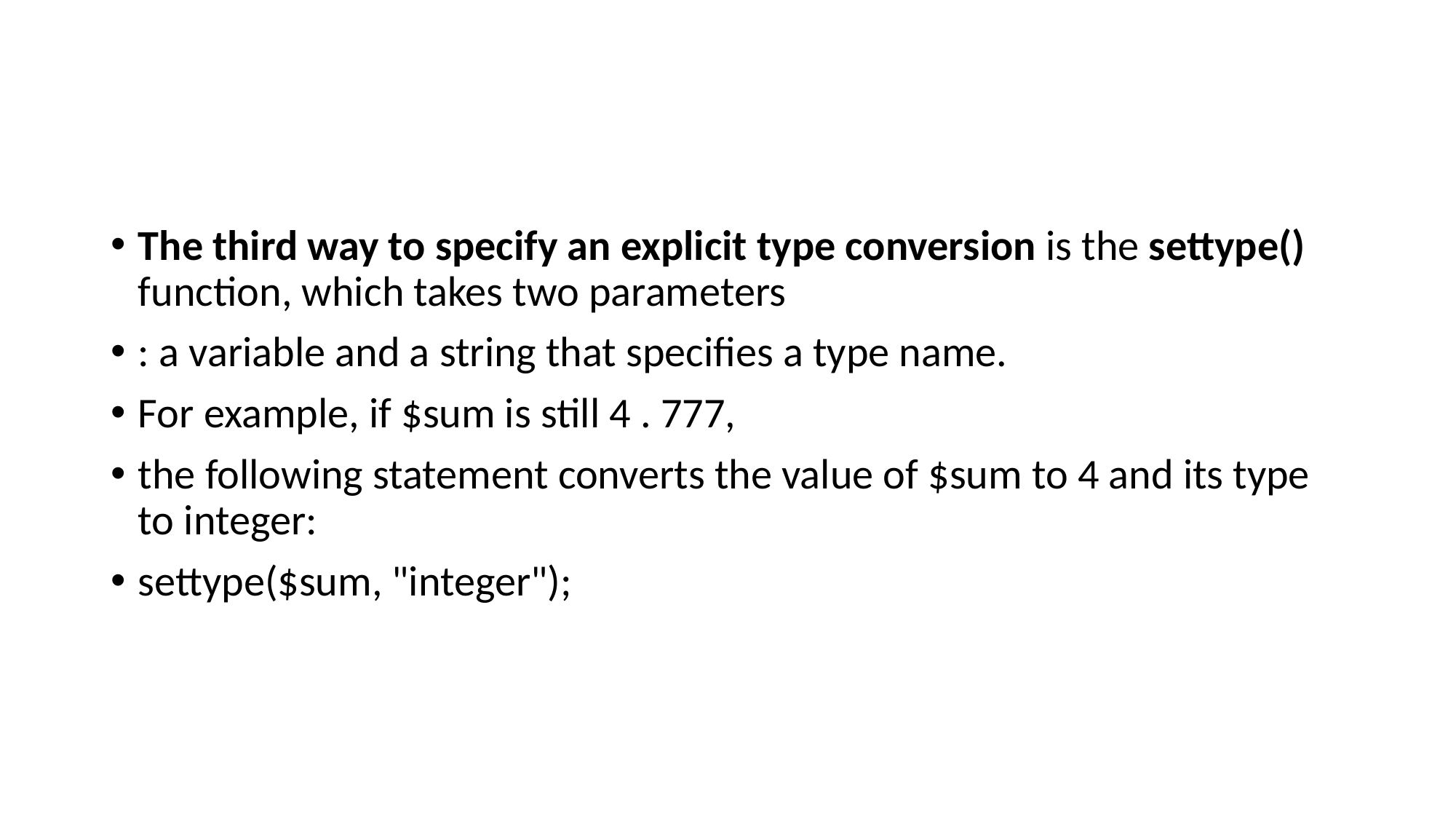

#
The third way to specify an explicit type conversion is the settype() function, which takes two parameters
: a variable and a string that specifies a type name.
For example, if $sum is still 4 . 777,
the following statement converts the value of $sum to 4 and its type to integer:
settype($sum, "integer");